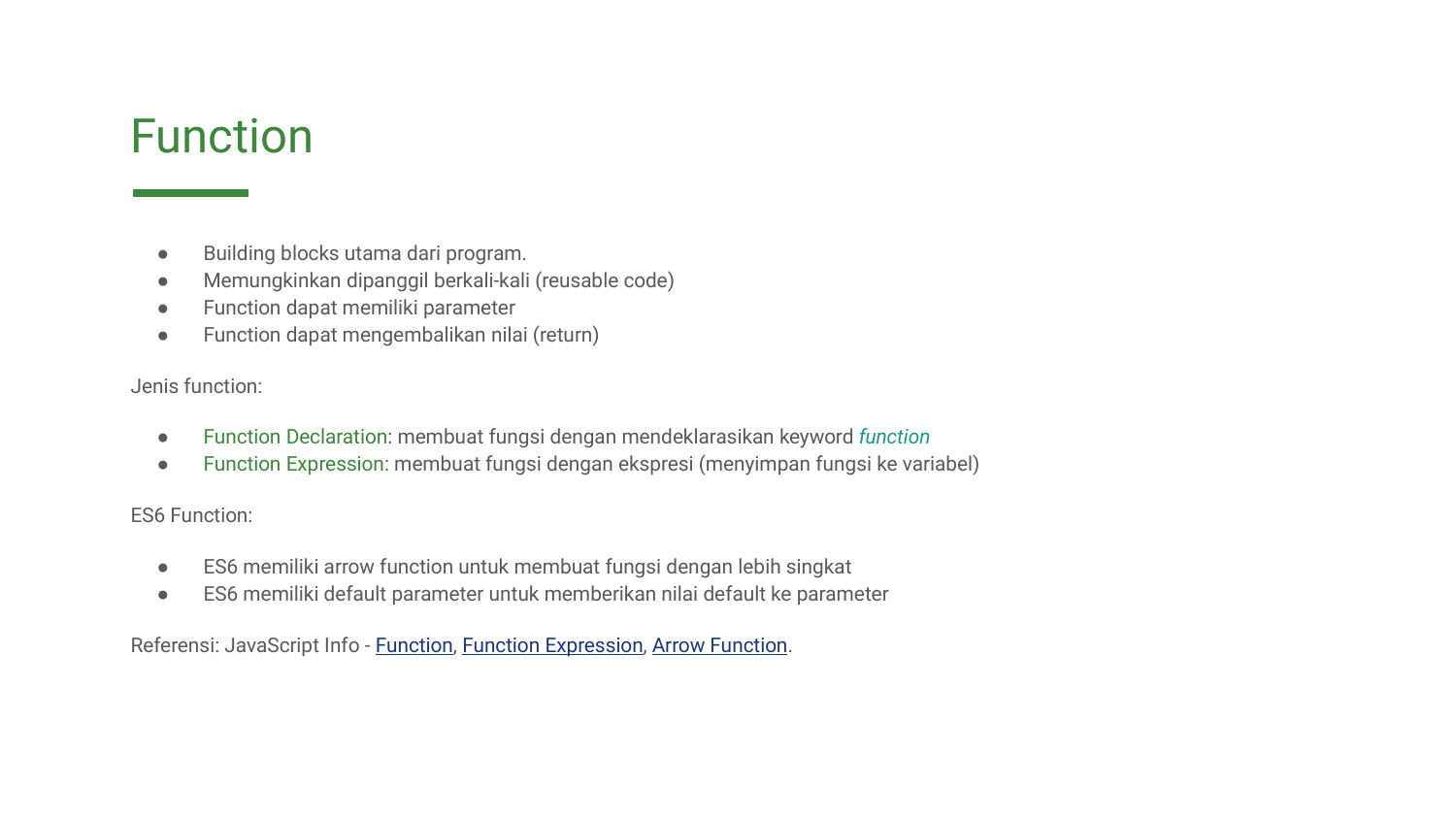

Function

Building blocks utama dari program.
Memungkinkan dipanggil berkali-kali (reusable code)
Function dapat memiliki parameter
Function dapat mengembalikan nilai (return)
Jenis function:
Function Declaration: membuat fungsi dengan mendeklarasikan keyword function
Function Expression: membuat fungsi dengan ekspresi (menyimpan fungsi ke variabel)
ES6 Function:
ES6 memiliki arrow function untuk membuat fungsi dengan lebih singkat
ES6 memiliki default parameter untuk memberikan nilai default ke parameter
Referensi: JavaScript Info - Function, Function Expression, Arrow Function.